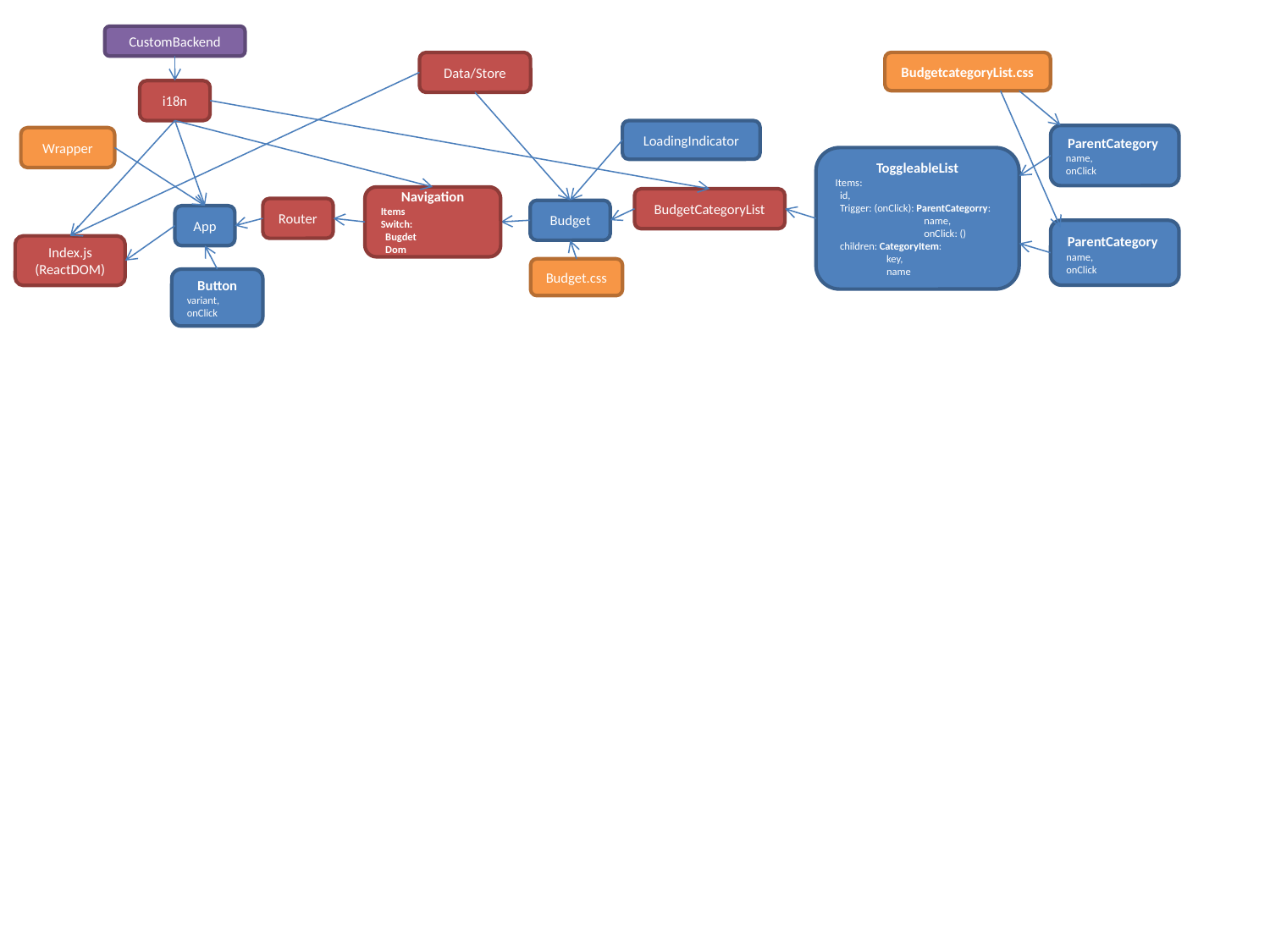

CustomBackend
Data/Store
BudgetcategoryList.css
i18n
LoadingIndicator
ParentCategory
name,
onClick
Wrapper
ToggleableList
Items:
  id,
  Trigger: (onClick): ParentCategorry:
                                      name,
                                      onClick: ()
  children: CategoryItem:
                      key,
                      name
Navigation
Items
Switch:
  Bugdet
  Dom
BudgetCategoryList
Router
Budget
App
ParentCategory
name,
onClick
Index.js
(ReactDOM)
Budget.css
Button
variant,
onClick